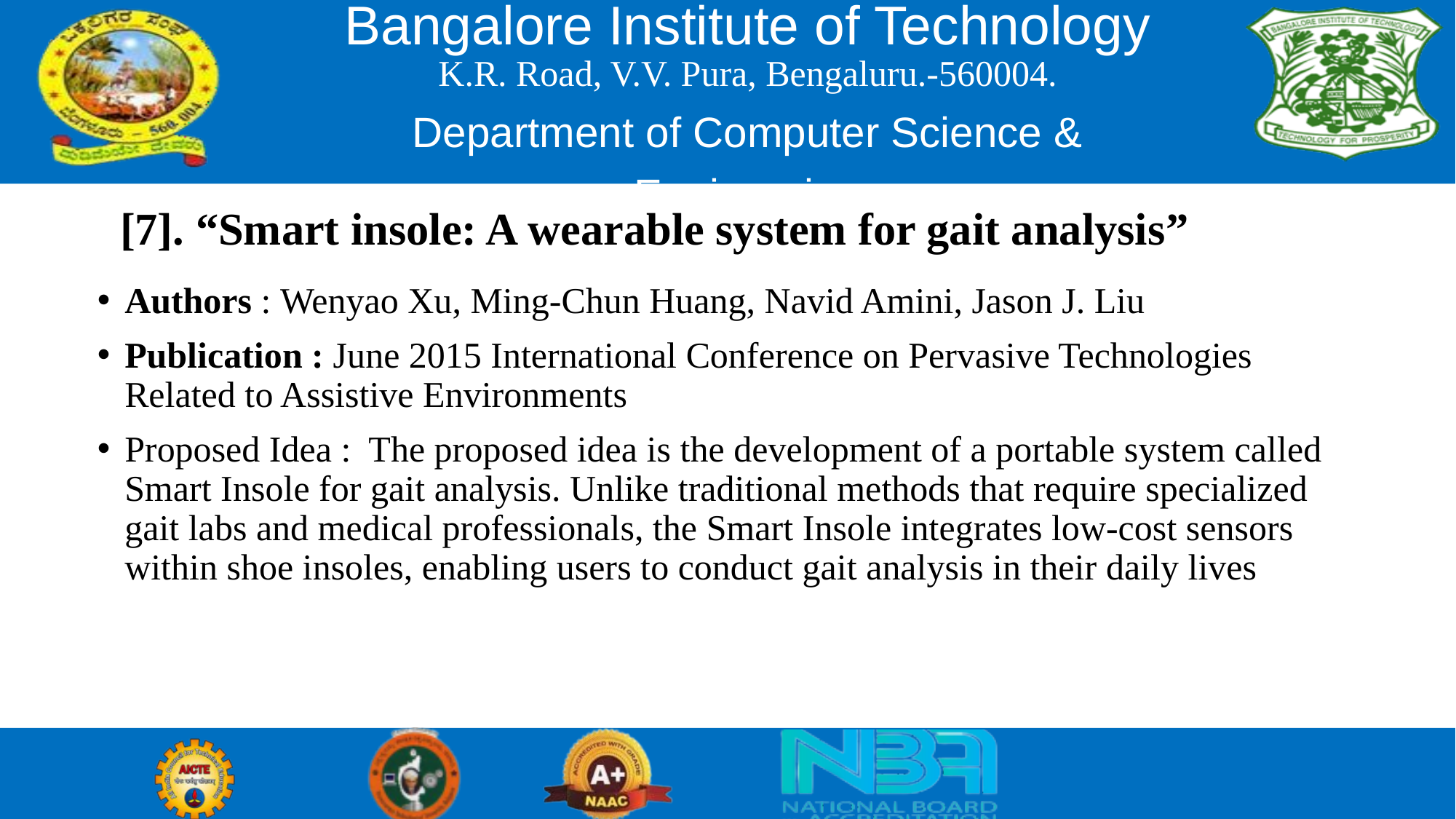

Bangalore Institute of Technology
K.R. Road, V.V. Pura, Bengaluru.-560004.
Department of Computer Science & Engineering

# [7]. “Smart insole: A wearable system for gait analysis”
Authors : Wenyao Xu, Ming-Chun Huang, Navid Amini, Jason J. Liu
Publication : June 2015 International Conference on Pervasive Technologies Related to Assistive Environments
Proposed Idea :  The proposed idea is the development of a portable system called Smart Insole for gait analysis. Unlike traditional methods that require specialized gait labs and medical professionals, the Smart Insole integrates low-cost sensors within shoe insoles, enabling users to conduct gait analysis in their daily lives